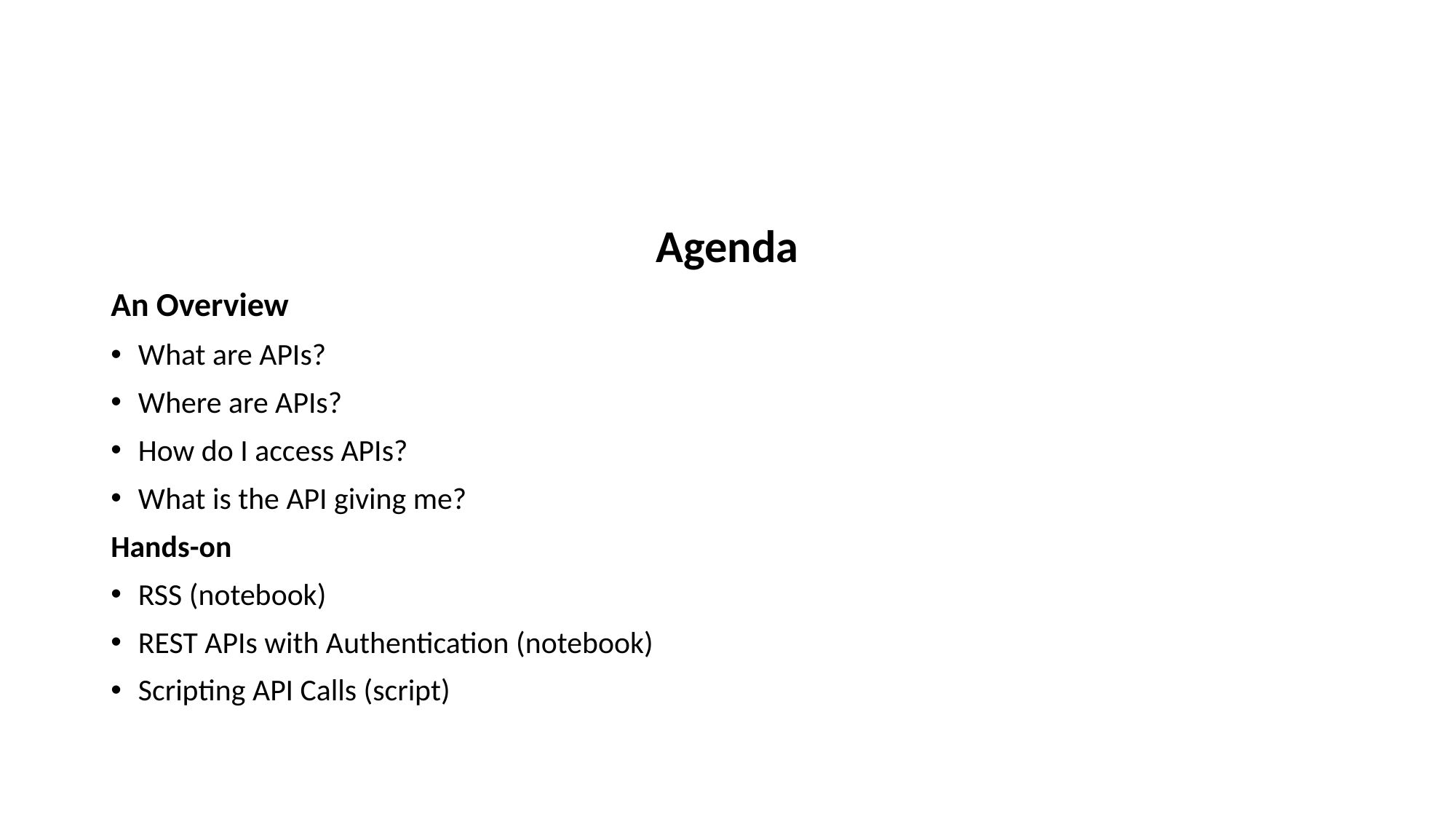

#
Agenda
An Overview
What are APIs?
Where are APIs?
How do I access APIs?
What is the API giving me?
Hands-on
RSS (notebook)
REST APIs with Authentication (notebook)
Scripting API Calls (script)